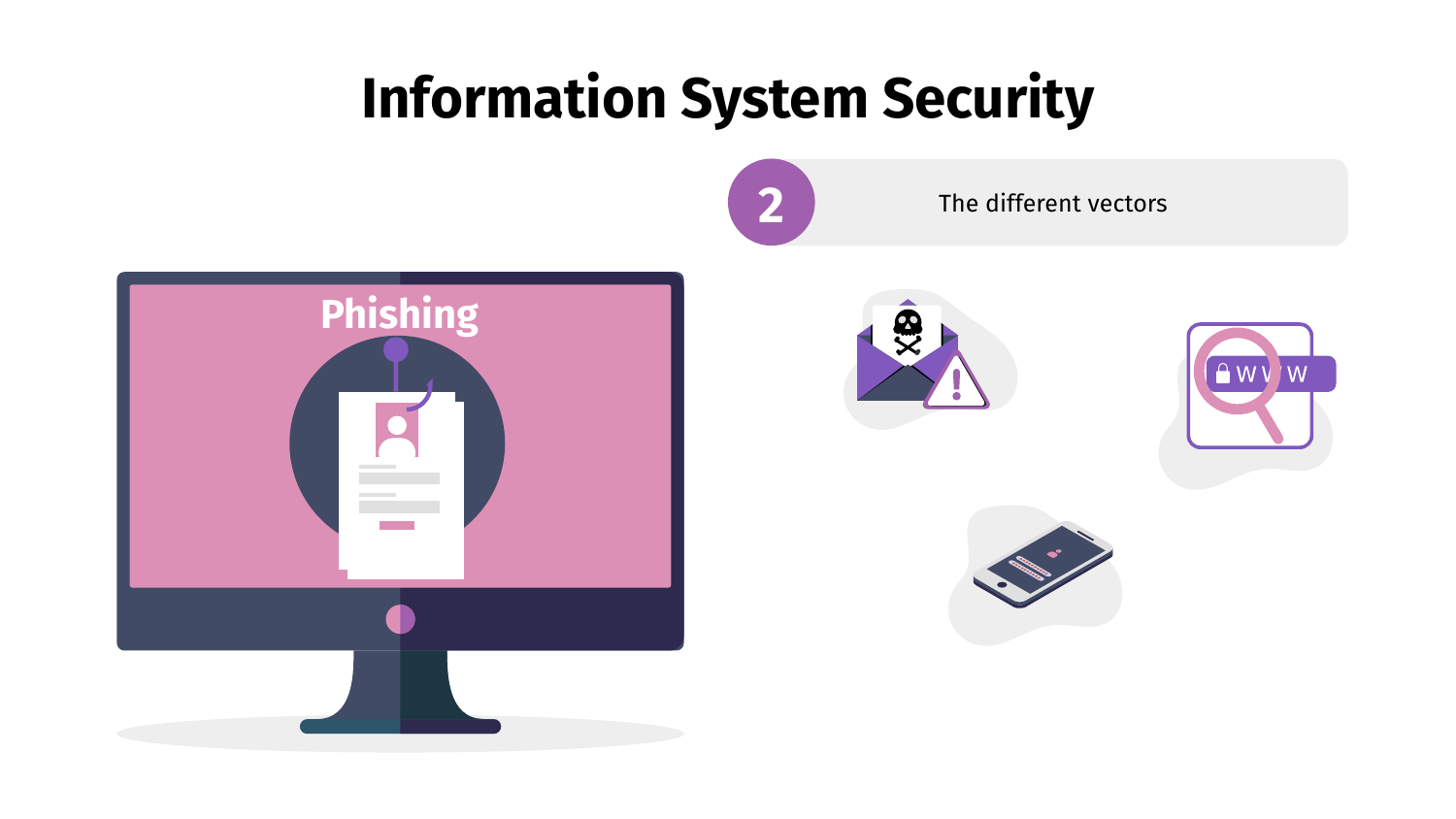

# Information System Security
2
The different vectors

 Phishing